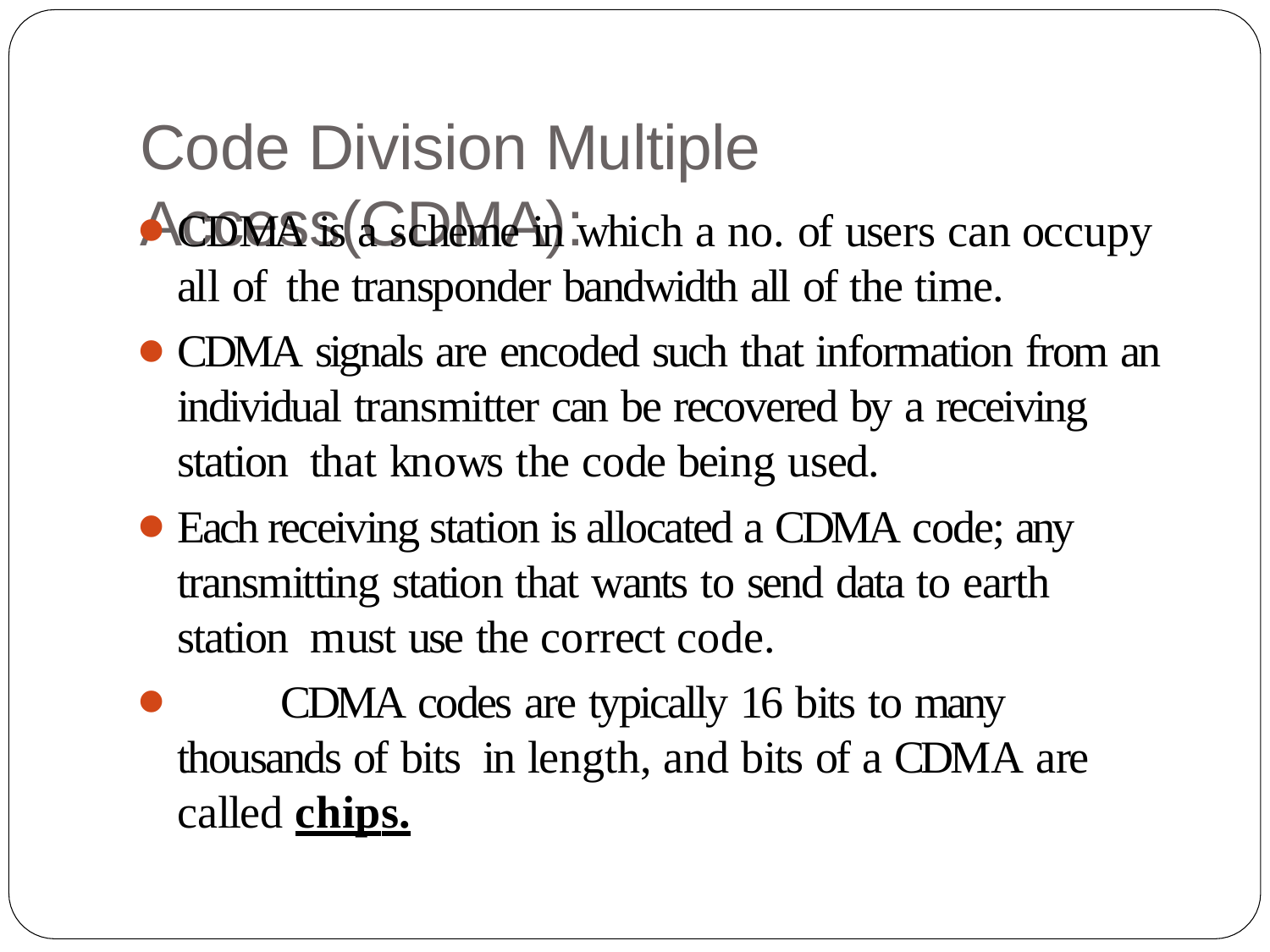

# Code Division Multiple Access(CDMA):
CDMA is a scheme in which a no. of users can occupy all of  the transponder bandwidth all of the time.
CDMA signals are encoded such that information from an  individual transmitter can be recovered by a receiving station  that knows the code being used.
Each receiving station is allocated a CDMA code; any  transmitting station that wants to send data to earth station  must use the correct code.
	CDMA codes are typically 16 bits to many thousands of bits  in length, and bits of a CDMA are called chips.